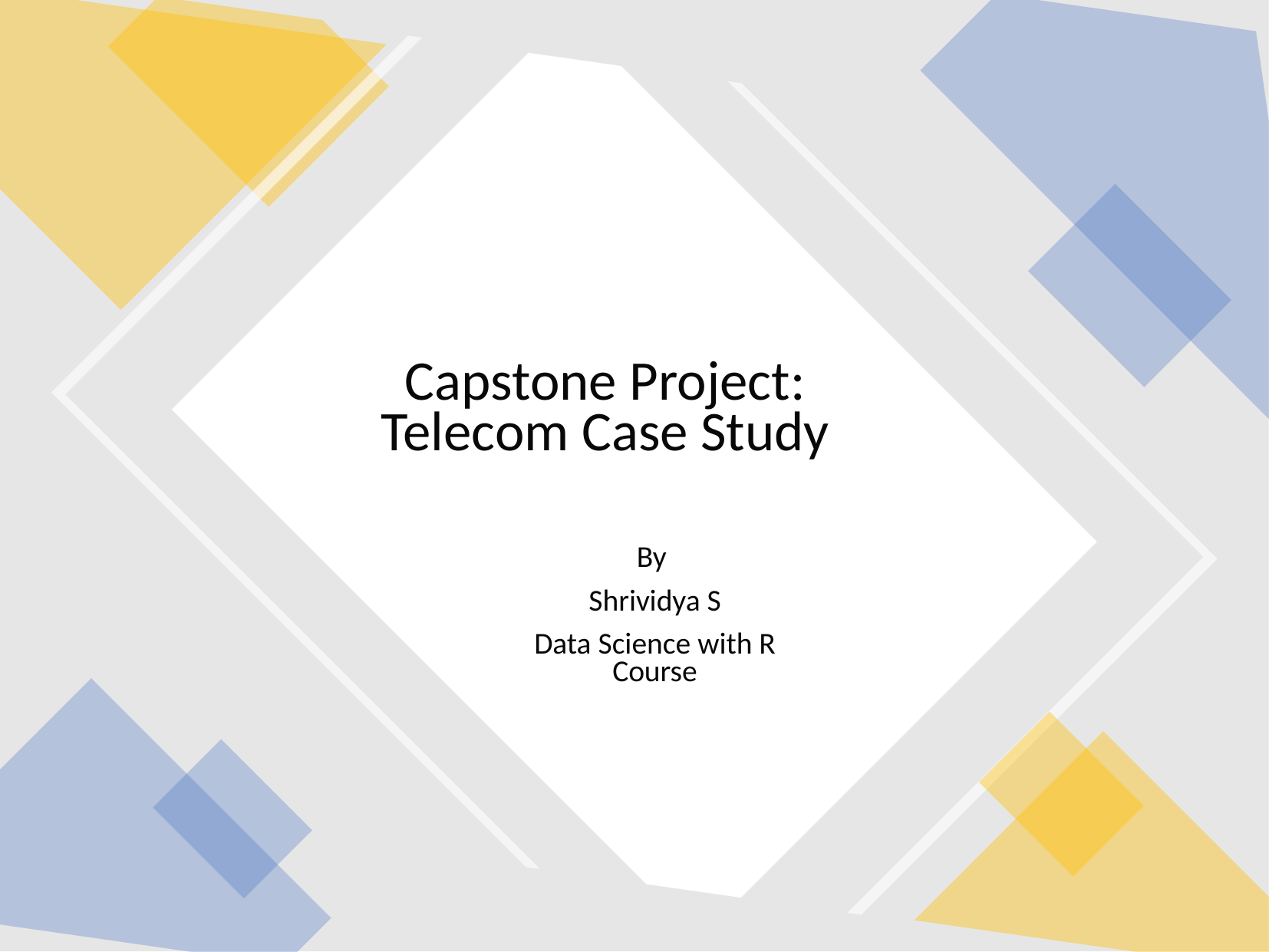

# Capstone Project: Telecom Case Study
By
Shrividya S
Data Science with R Course